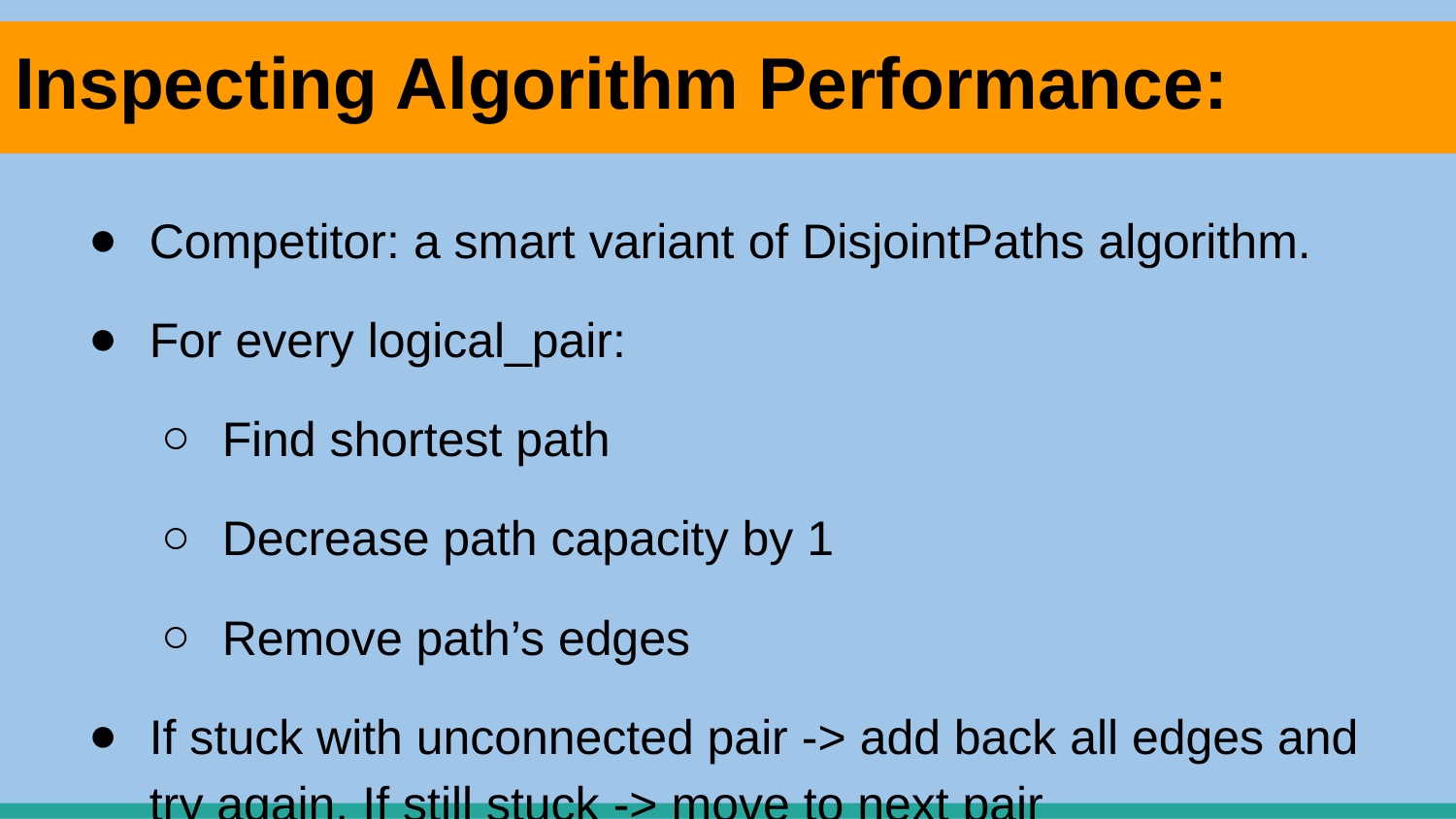

# Inspecting Algorithm Performance:
Competitor: a smart variant of DisjointPaths algorithm.
For every logical_pair:
Find shortest path
Decrease path capacity by 1
Remove path’s edges
If stuck with unconnected pair -> add back all edges and try again. If still stuck -> move to next pair
Optimization: iterate by shortest path’s length